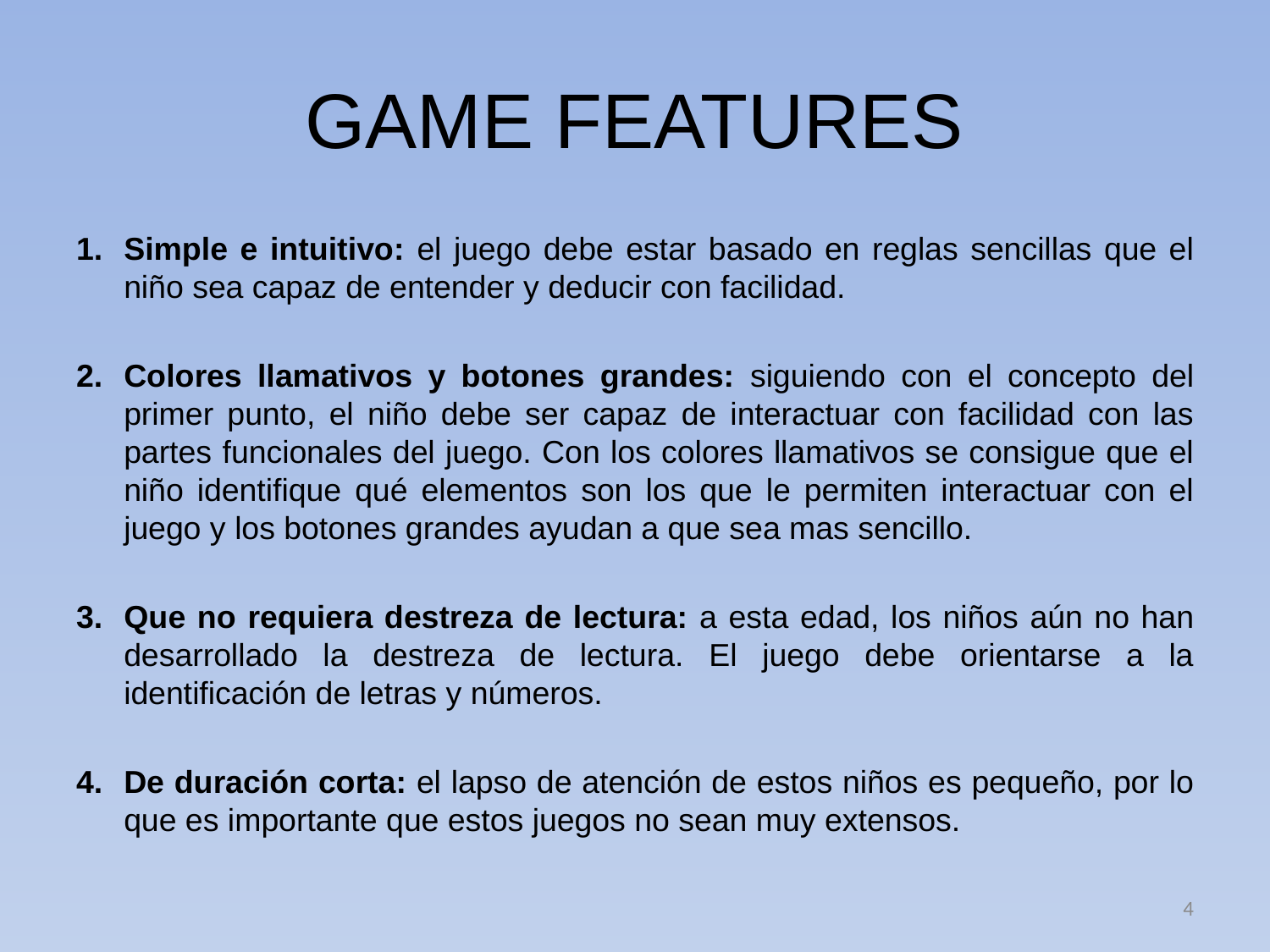

# GAME FEATURES
Simple e intuitivo: el juego debe estar basado en reglas sencillas que el niño sea capaz de entender y deducir con facilidad.

Colores llamativos y botones grandes: siguiendo con el concepto del primer punto, el niño debe ser capaz de interactuar con facilidad con las partes funcionales del juego. Con los colores llamativos se consigue que el niño identifique qué elementos son los que le permiten interactuar con el juego y los botones grandes ayudan a que sea mas sencillo.

Que no requiera destreza de lectura: a esta edad, los niños aún no han desarrollado la destreza de lectura. El juego debe orientarse a la identificación de letras y números.

De duración corta: el lapso de atención de estos niños es pequeño, por lo que es importante que estos juegos no sean muy extensos.

4